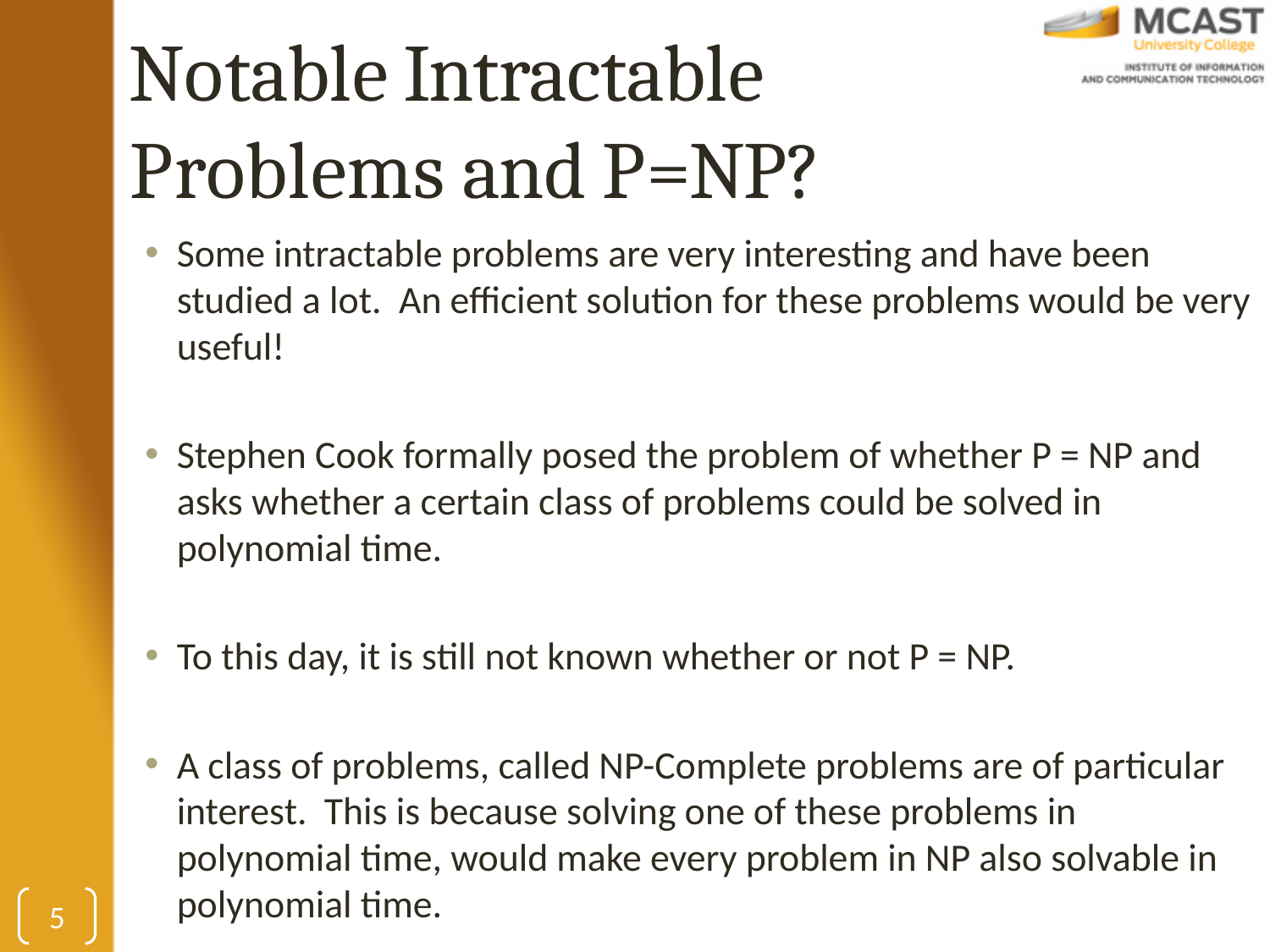

# Notable Intractable Problems and P=NP?
Some intractable problems are very interesting and have been studied a lot.  An efficient solution for these problems would be very useful!

Stephen Cook formally posed the problem of whether P = NP and asks whether a certain class of problems could be solved in polynomial time.

To this day, it is still not known whether or not P = NP.

A class of problems, called NP-Complete problems are of particular interest.  This is because solving one of these problems in polynomial time, would make every problem in NP also solvable in polynomial time.
5